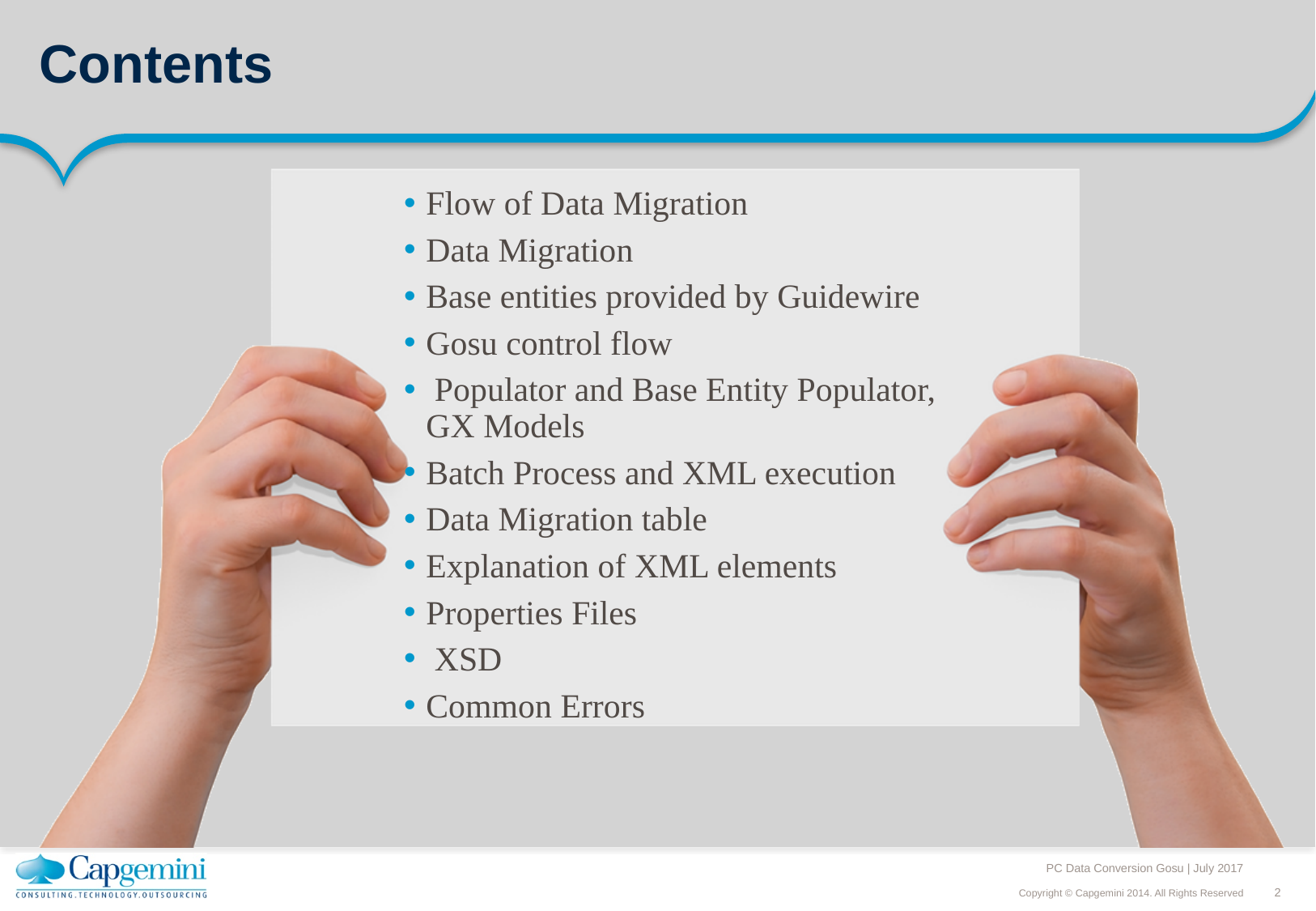

# Contents
Flow of Data Migration
Data Migration
Base entities provided by Guidewire
Gosu control flow
 Populator and Base Entity Populator, GX Models
Batch Process and XML execution
Data Migration table
Explanation of XML elements
Properties Files
 XSD
Common Errors